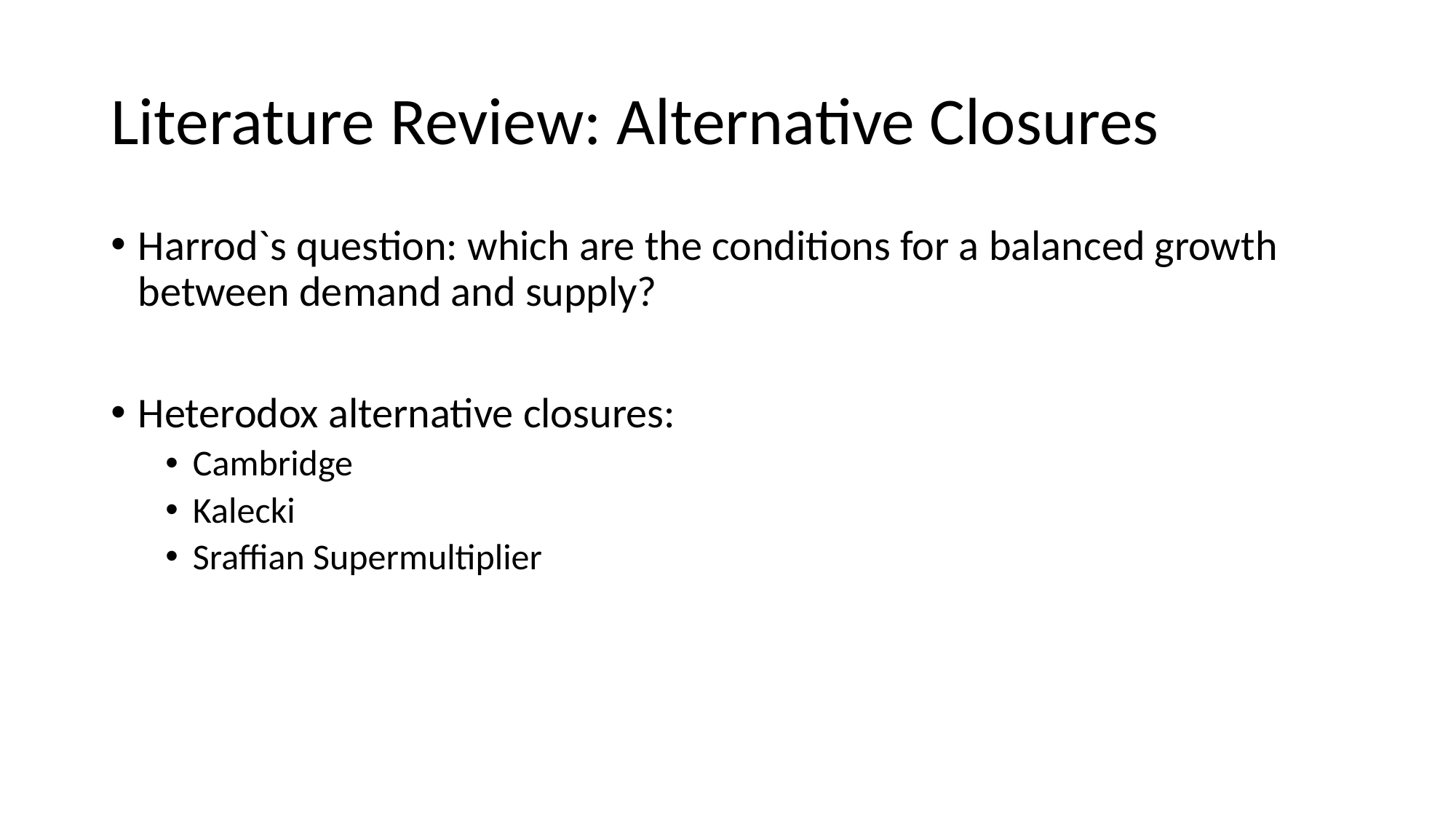

# Literature Review: Alternative Closures
Harrod`s question: which are the conditions for a balanced growth between demand and supply?

Heterodox alternative closures:
Cambridge
Kalecki
Sraffian Supermultiplier